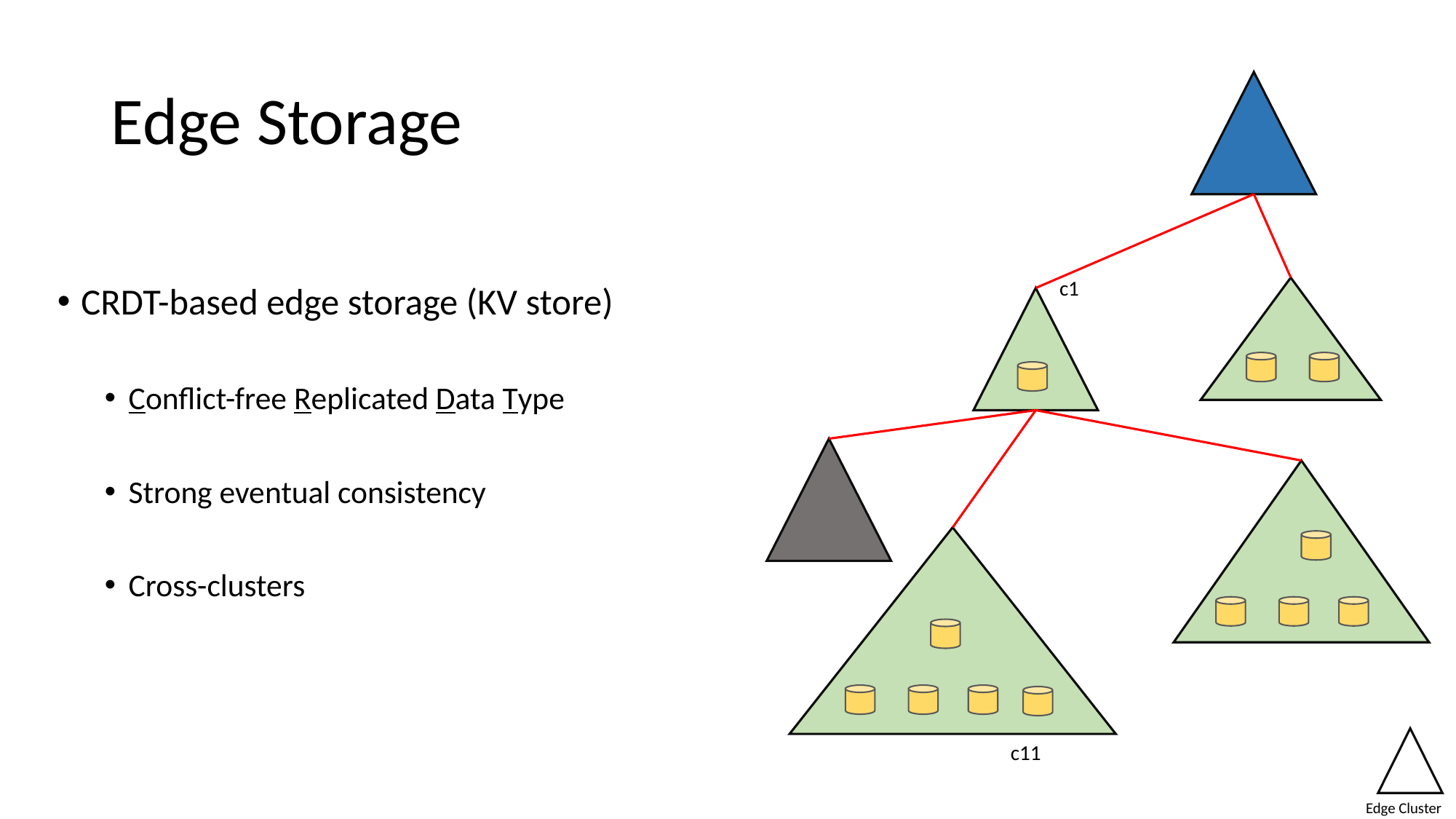

# Edge Storage

CRDT-based edge storage (KV store)

Conflict-free Replicated Data Type

Strong eventual consistency

Cross-clusters

c1

Edge Cluster
c11